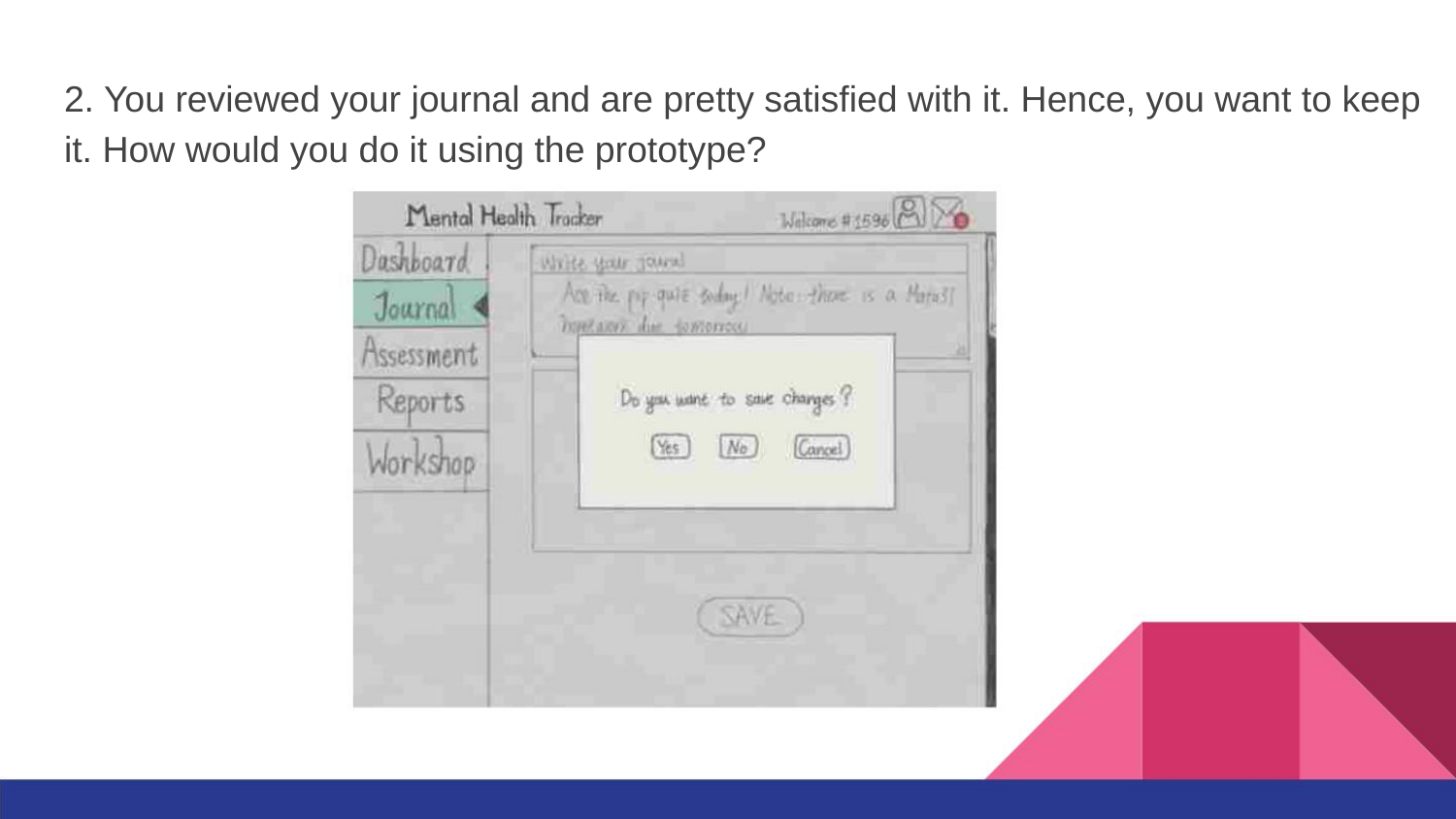

2. You reviewed your journal and are pretty satisfied with it. Hence, you want to keep
it. How would you do it using the prototype?